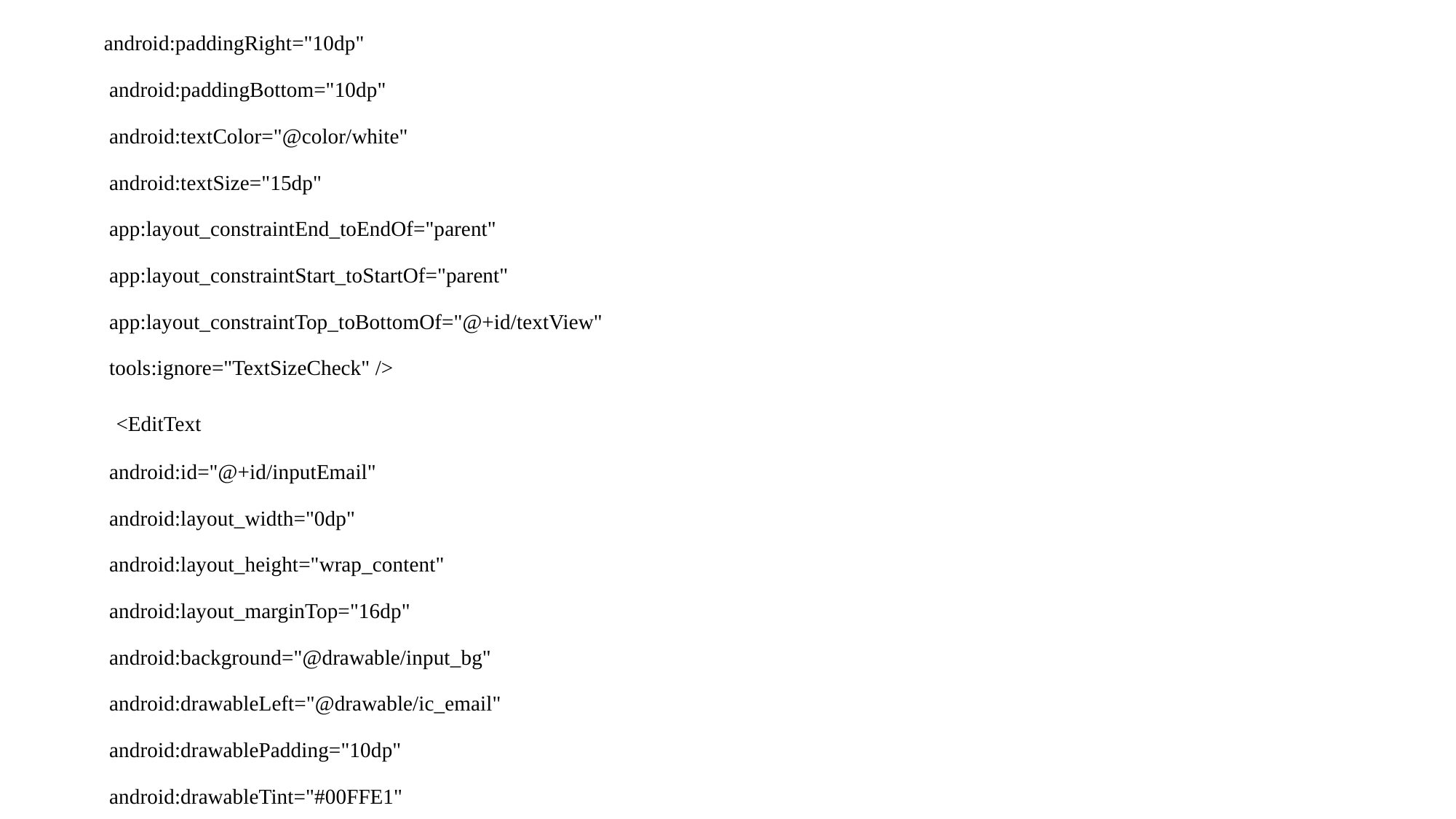

android:paddingRight="10dp"
        android:paddingBottom="10dp"
        android:textColor="@color/white"
        android:textSize="15dp"
        app:layout_constraintEnd_toEndOf="parent"
        app:layout_constraintStart_toStartOf="parent"
        app:layout_constraintTop_toBottomOf="@+id/textView"
        tools:ignore="TextSizeCheck" />
         <EditText
        android:id="@+id/inputEmail"
        android:layout_width="0dp"
        android:layout_height="wrap_content"
        android:layout_marginTop="16dp"
        android:background="@drawable/input_bg"
        android:drawableLeft="@drawable/ic_email"
        android:drawablePadding="10dp"
        android:drawableTint="#00FFE1"